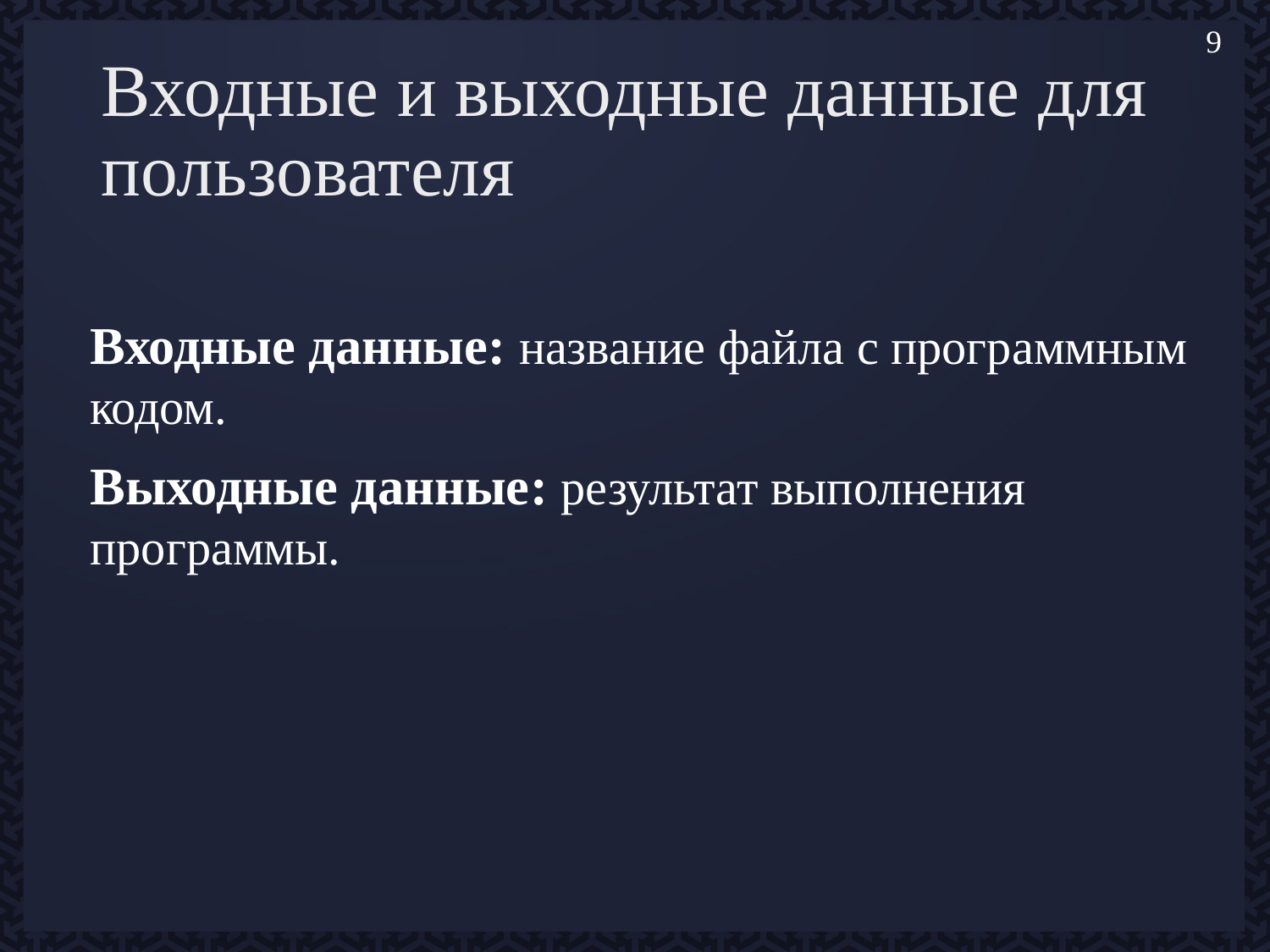

9
# Входные и выходные данные для пользователя

Входные данные: название файла с программным кодом.
Выходные данные: результат выполнения программы.